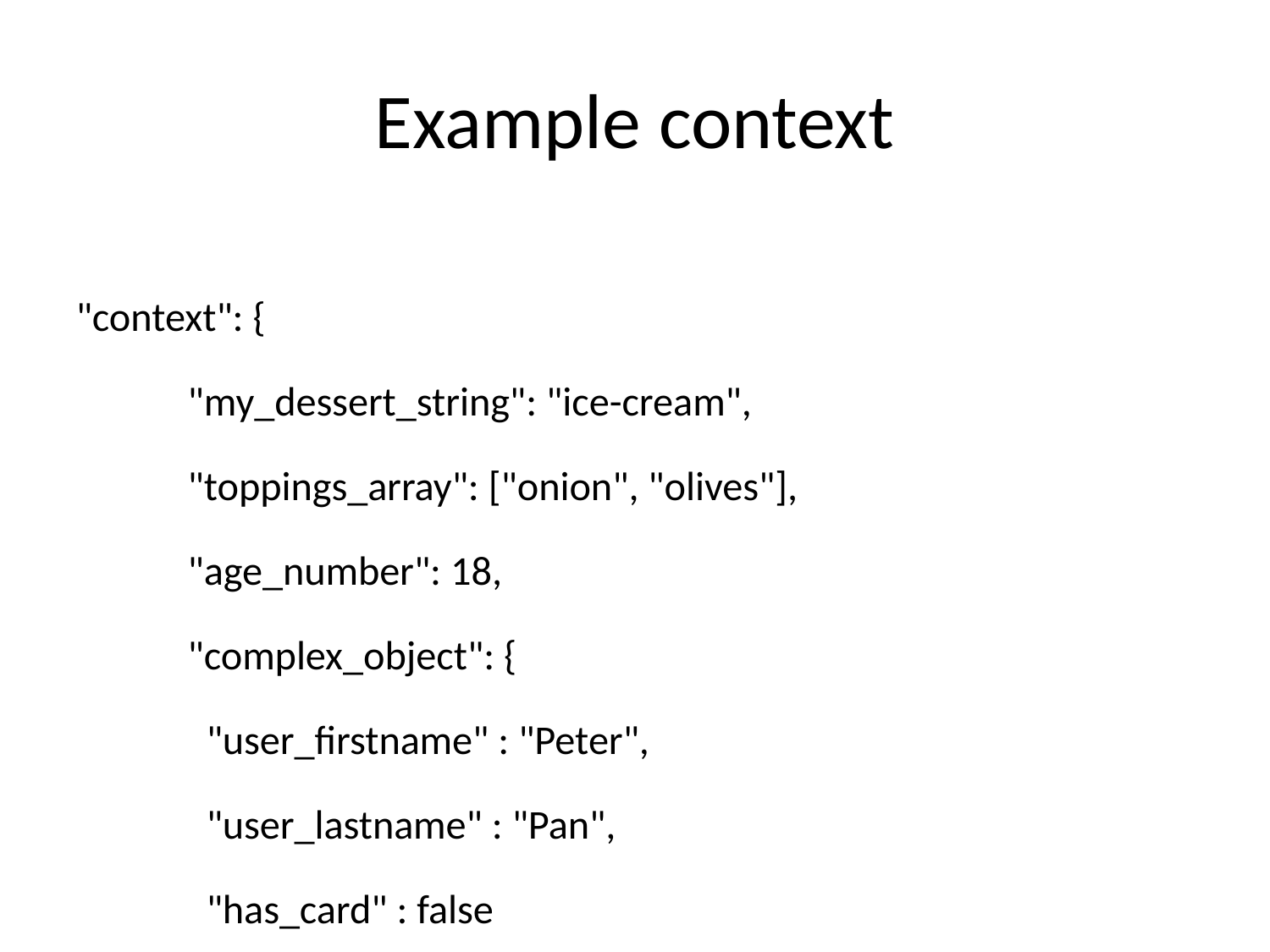

# Example context
"context": {
            "my_dessert_string": "ice-cream",
            "toppings_array": ["onion", "olives"],
            "age_number": 18,
            "complex_object": {
              "user_firstname" : "Peter",
              "user_lastname" : "Pan",
              "has_card" : false
} }